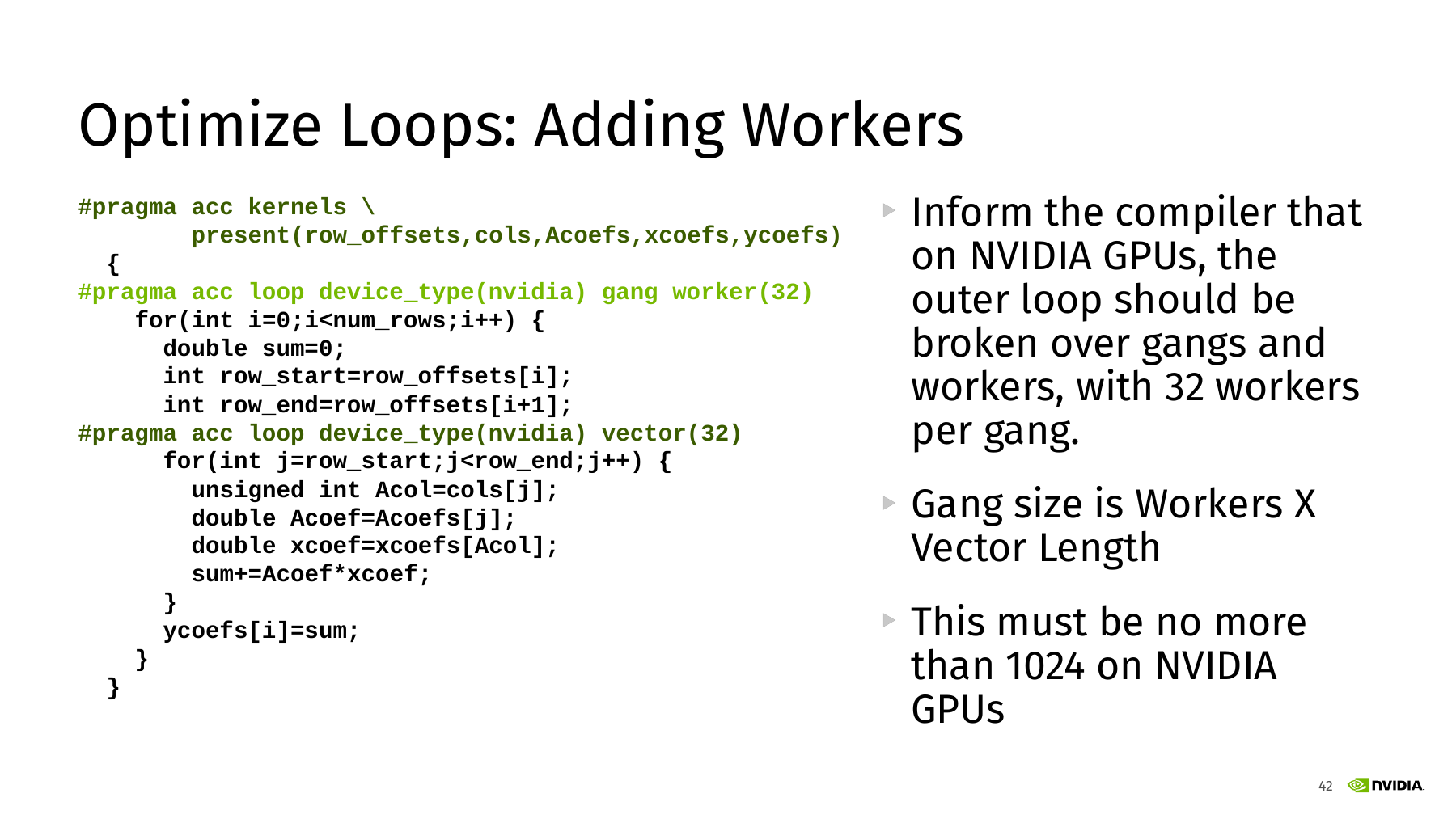

# Optimize Loops: Adding Workers
#pragma acc kernels \
        present(row_offsets,cols,Acoefs,xcoefs,ycoefs)
  {
#pragma acc loop device_type(nvidia) gang worker(32)
    for(int i=0;i<num_rows;i++) {
      double sum=0;
      int row_start=row_offsets[i];
      int row_end=row_offsets[i+1];
#pragma acc loop device_type(nvidia) vector(32)
      for(int j=row_start;j<row_end;j++) {
        unsigned int Acol=cols[j];
        double Acoef=Acoefs[j];
        double xcoef=xcoefs[Acol];
        sum+=Acoef*xcoef;
      }
      ycoefs[i]=sum;
    }
  }

Inform the compiler that on NVIDIA GPUs, the outer loop should be broken over gangs and workers, with 32 workers per gang.
Gang size is Workers X Vector Length
This must be no more than 1024 on NVIDIA GPUs